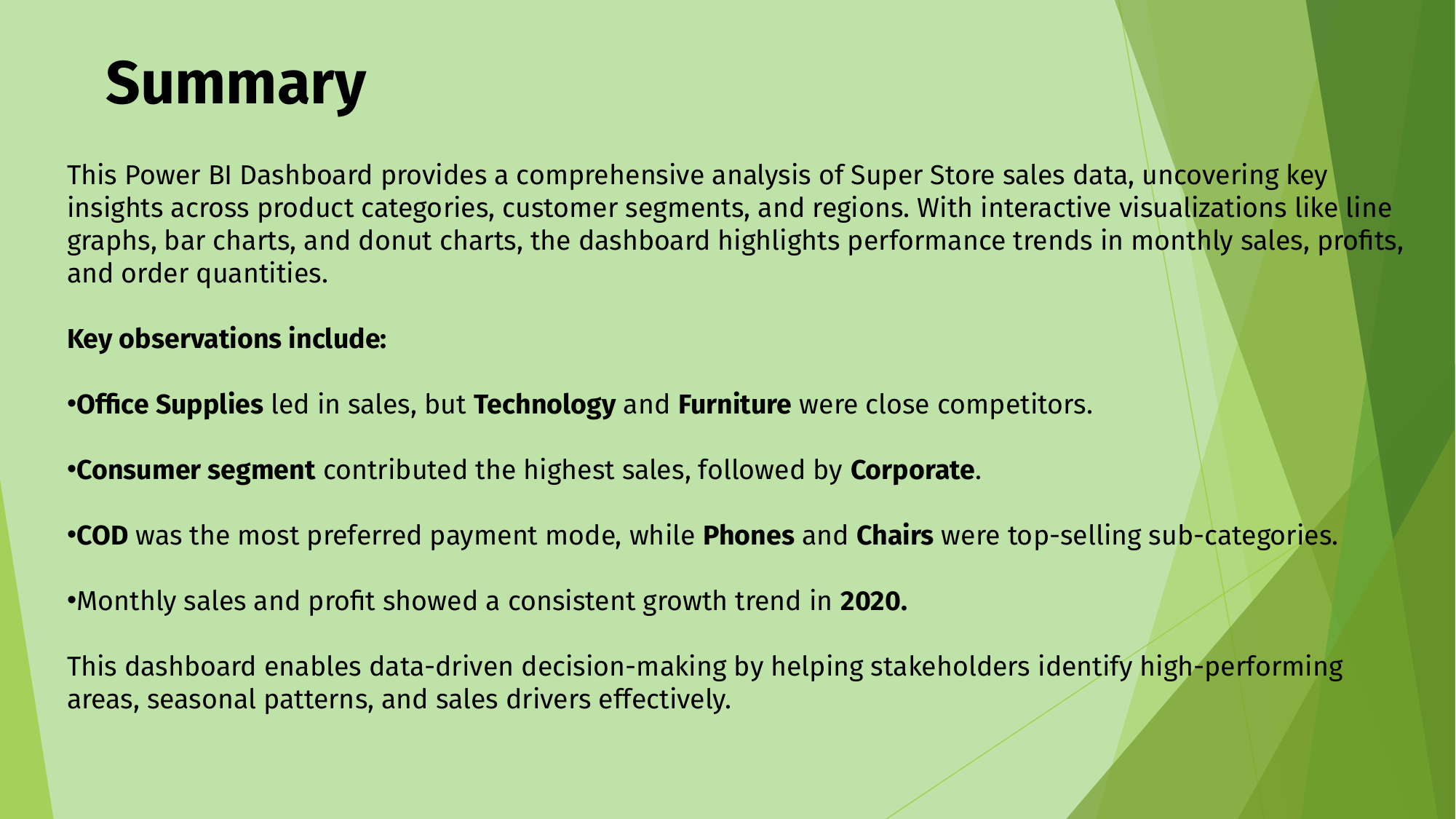

Summary
This Power BI Dashboard provides a comprehensive analysis of Super Store sales data, uncovering key insights across product categories, customer segments, and regions. With interactive visualizations like line graphs, bar charts, and donut charts, the dashboard highlights performance trends in monthly sales, profits, and order quantities.

Key observations include:

Office Supplies led in sales, but Technology and Furniture were close competitors.

Consumer segment contributed the highest sales, followed by Corporate.

COD was the most preferred payment mode, while Phones and Chairs were top-selling sub-categories.

Monthly sales and profit showed a consistent growth trend in 2020.

This dashboard enables data-driven decision-making by helping stakeholders identify high-performing areas, seasonal patterns, and sales drivers effectively.